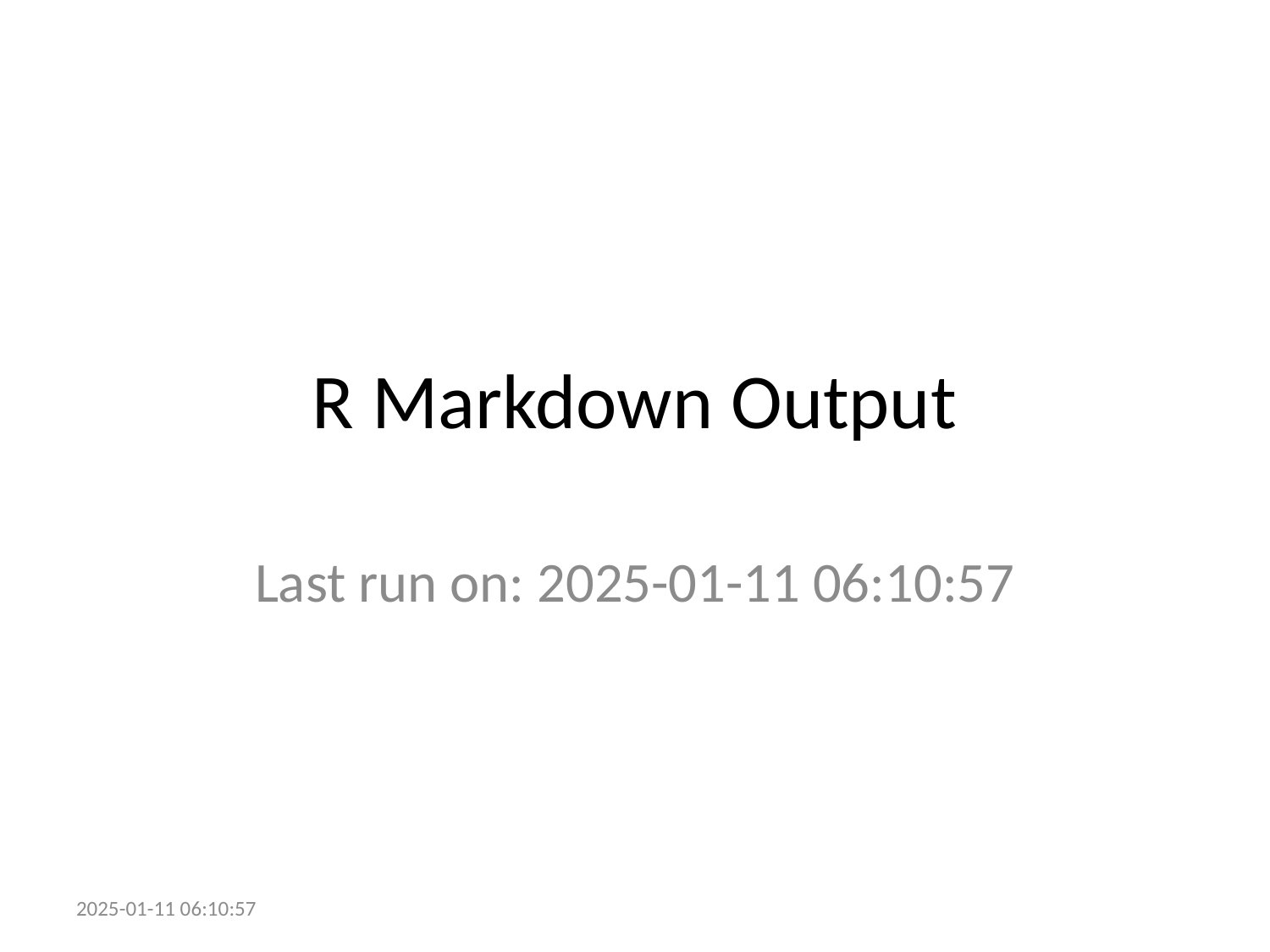

# R Markdown Output
Last run on: 2025-01-11 06:10:57
2025-01-11 06:10:57